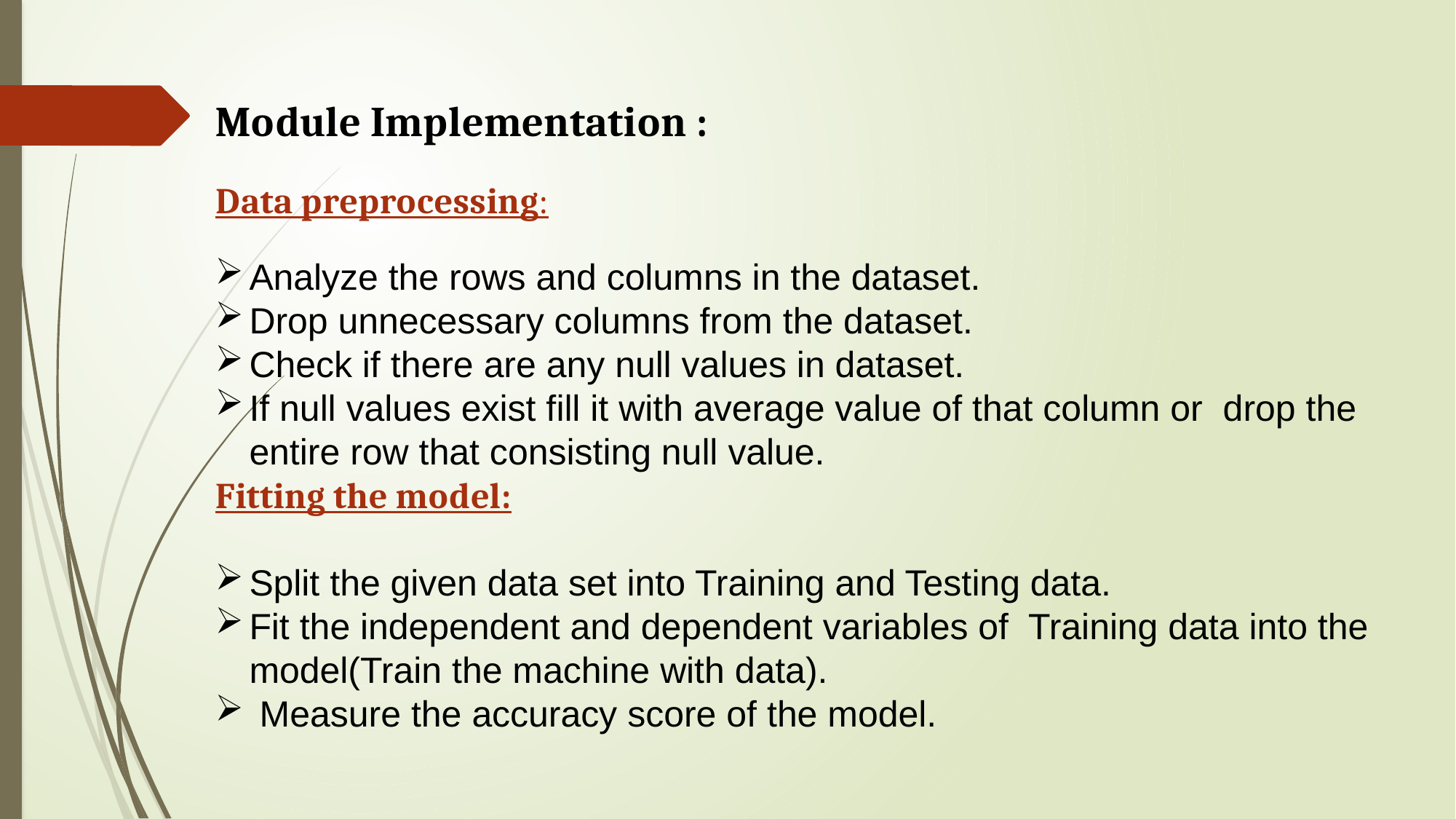

Module Implementation :

Data preprocessing:

Analyze the rows and columns in the dataset.
Drop unnecessary columns from the dataset.
Check if there are any null values in dataset.
If null values exist fill it with average value of that column or  drop the entire row that consisting null value.
Fitting the model:

Split the given data set into Training and Testing data.
Fit the independent and dependent variables of  Training data into the model(Train the machine with data).
 Measure the accuracy score of the model.